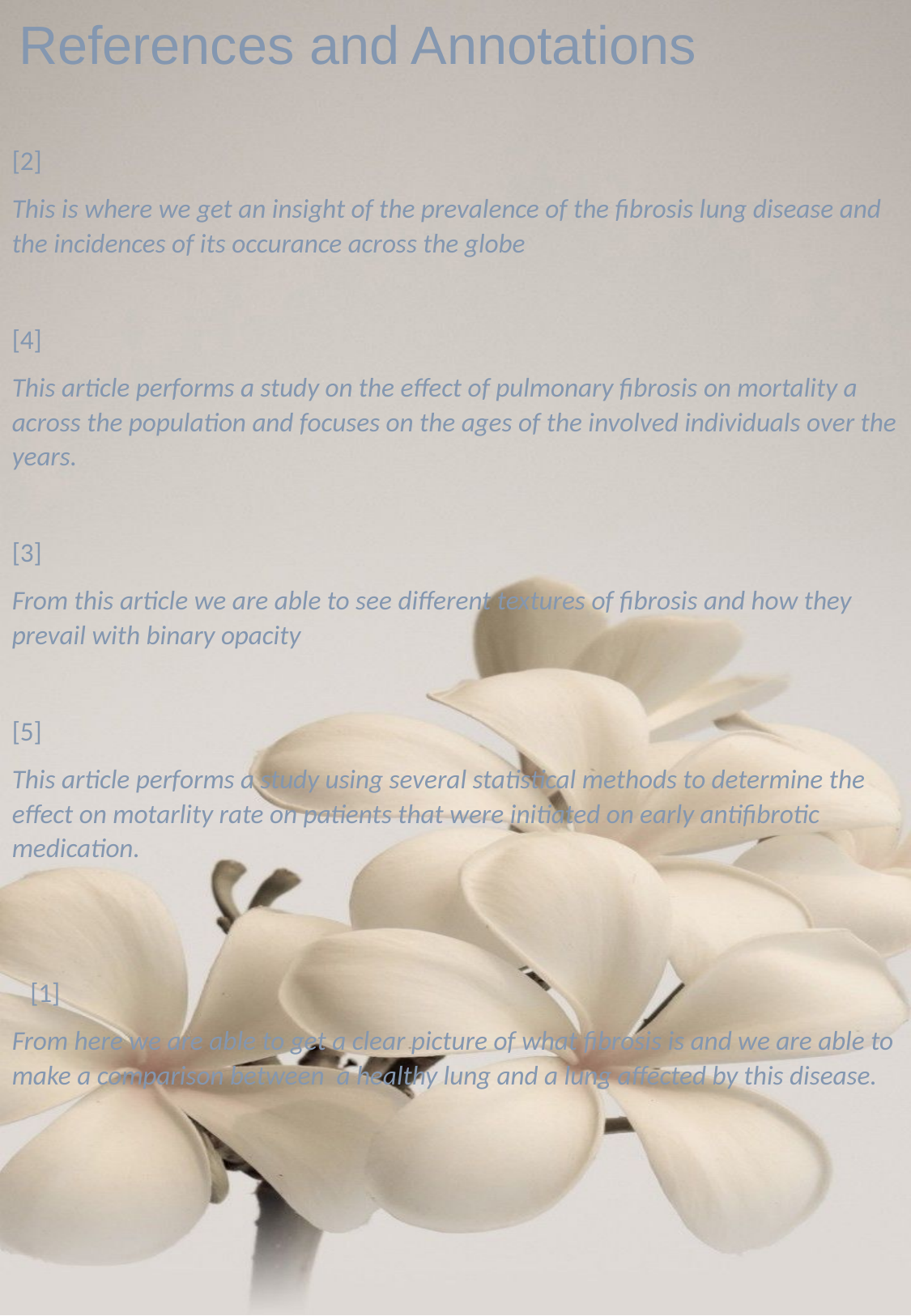

References and Annotations

[2]
This is where we get an insight of the prevalence of the fibrosis lung disease and the incidences of its occurance across the globe

[4]
This article performs a study on the effect of pulmonary fibrosis on mortality a across the population and focuses on the ages of the involved individuals over the years.

[3]
From this article we are able to see different textures of fibrosis and how they prevail with binary opacity

[5]
This article performs a study using several statistical methods to determine the effect on motarlity rate on patients that were initiated on early antifibrotic medication.

   [1]
From here we are able to get a clear picture of what fibrosis is and we are able to make a comparison between  a healthy lung and a lung affected by this disease.